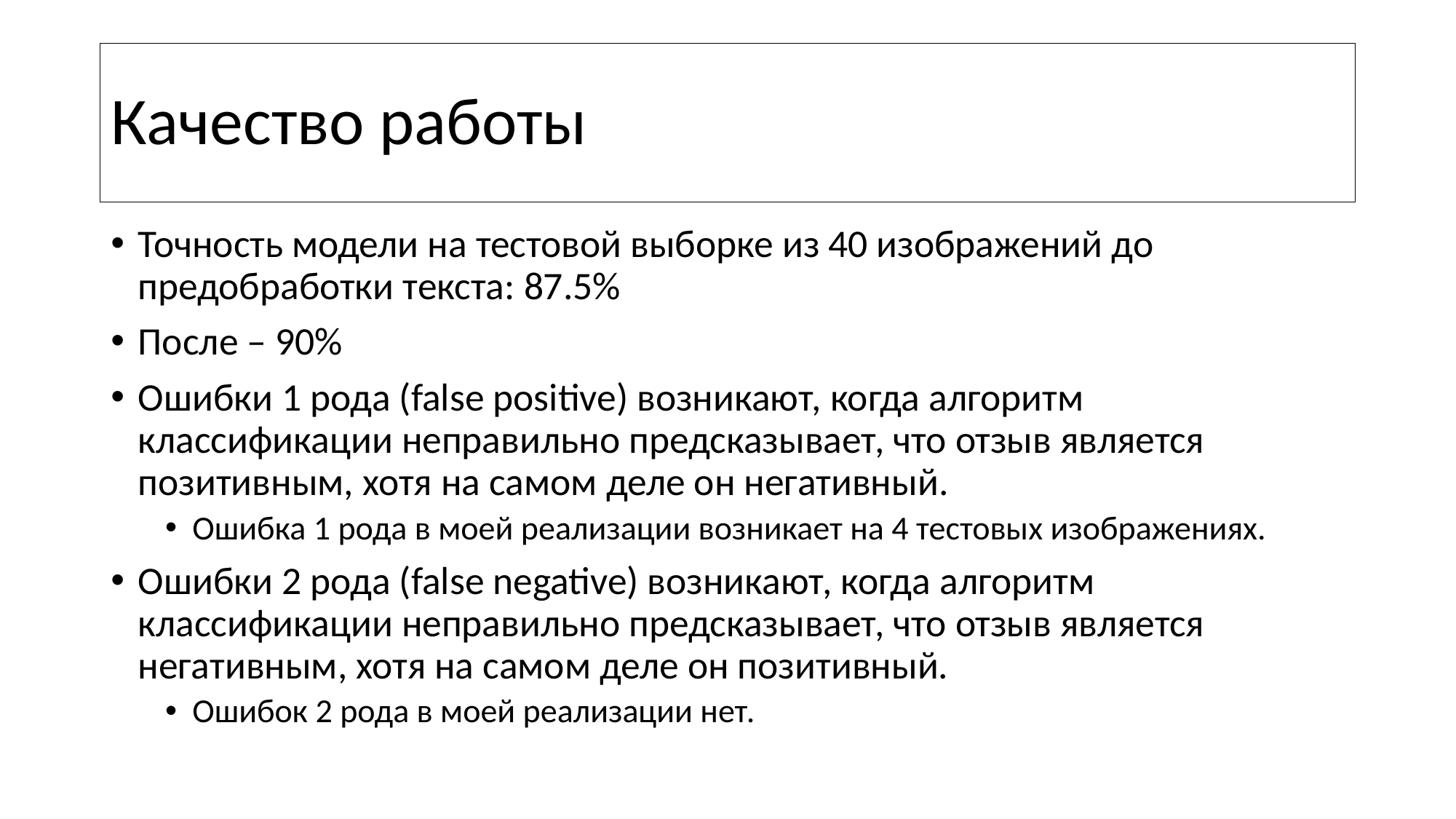

# Качество работы
Точность модели на тестовой выборке из 40 изображений до предобработки текста: 87.5%
После – 90%
Ошибки 1 рода (false positive) возникают, когда алгоритм классификации неправильно предсказывает, что отзыв является позитивным, хотя на самом деле он негативный.
Ошибка 1 рода в моей реализации возникает на 4 тестовых изображениях.
Ошибки 2 рода (false negative) возникают, когда алгоритм классификации неправильно предсказывает, что отзыв является негативным, хотя на самом деле он позитивный.
Ошибок 2 рода в моей реализации нет.